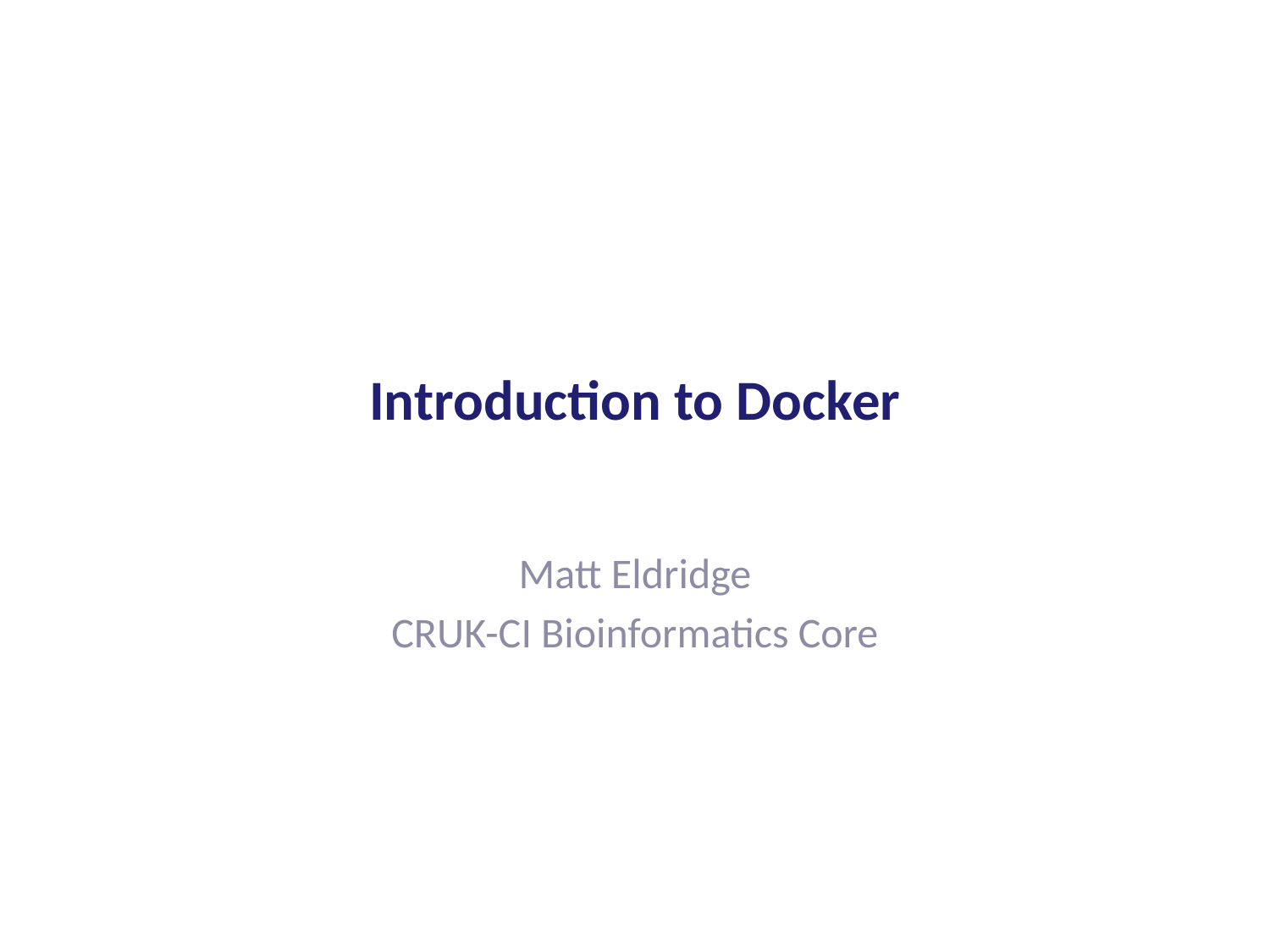

# Introduction to Docker
Matt Eldridge
CRUK-CI Bioinformatics Core